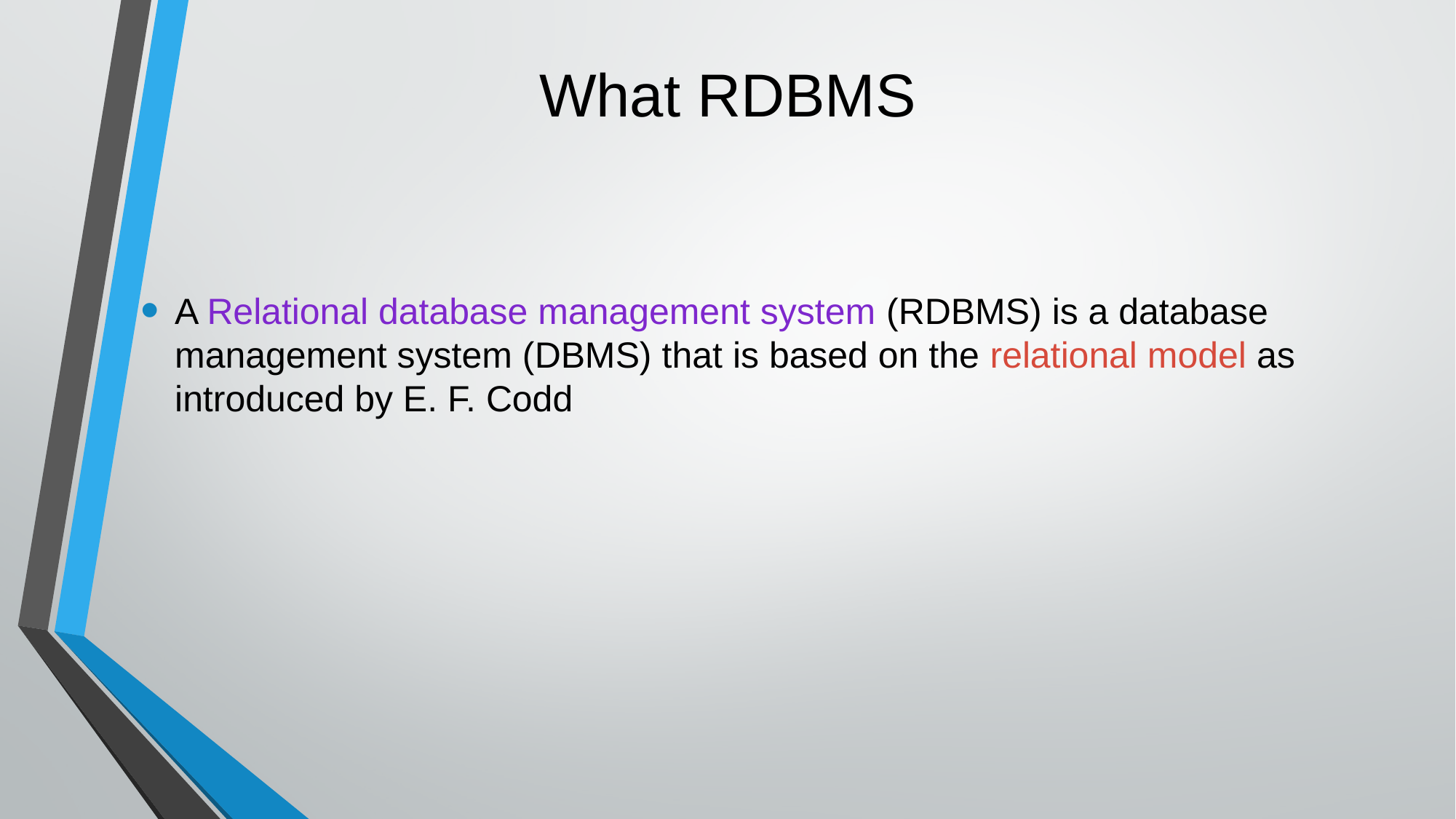

# What RDBMS
A Relational database management system (RDBMS) is a database management system (DBMS) that is based on the relational model as introduced by E. F. Codd